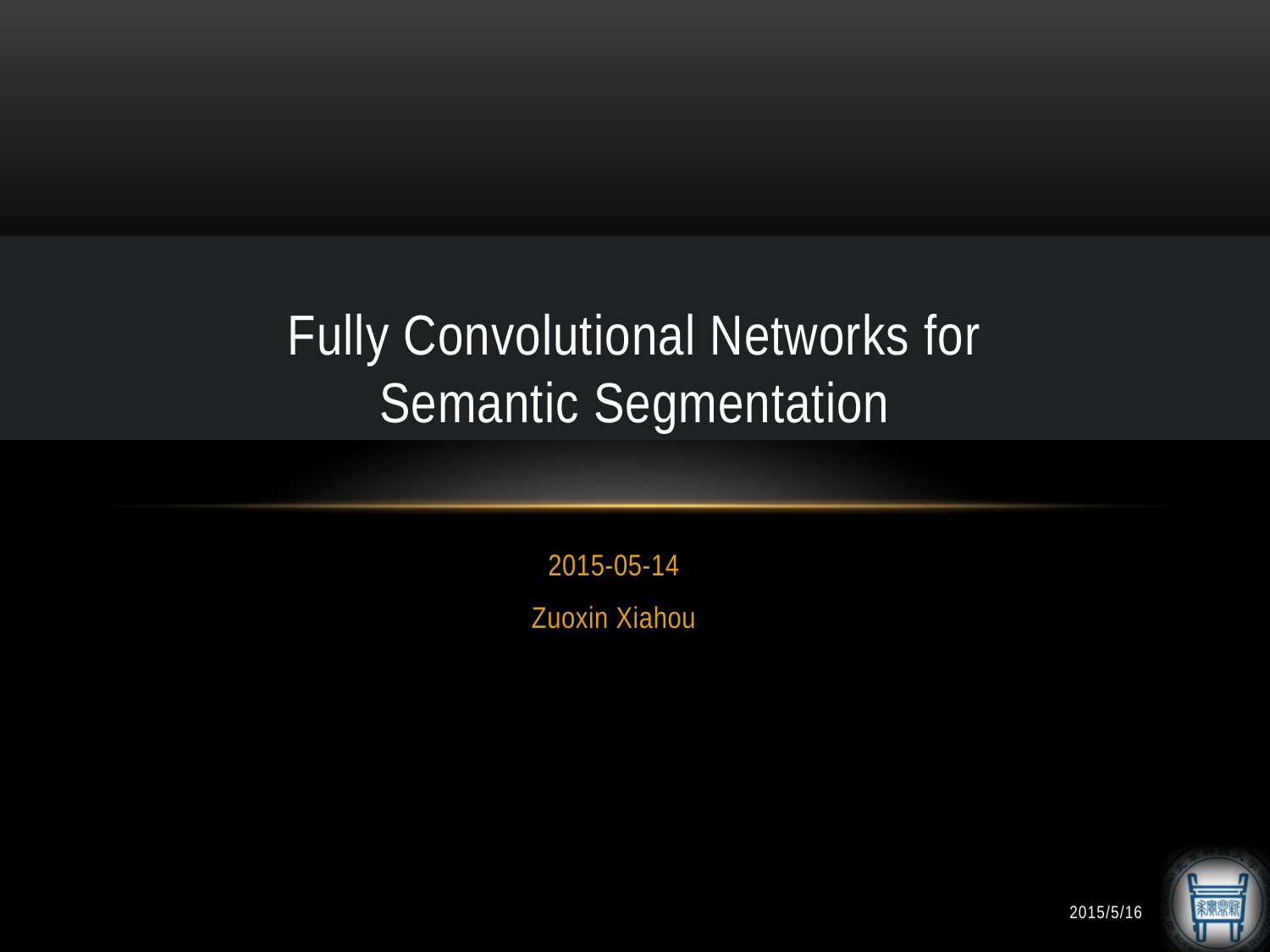

# Fully Convolutional Networks for Semantic Segmentation
2015-05-14
Zuoxin Xiahou
2015/5/16